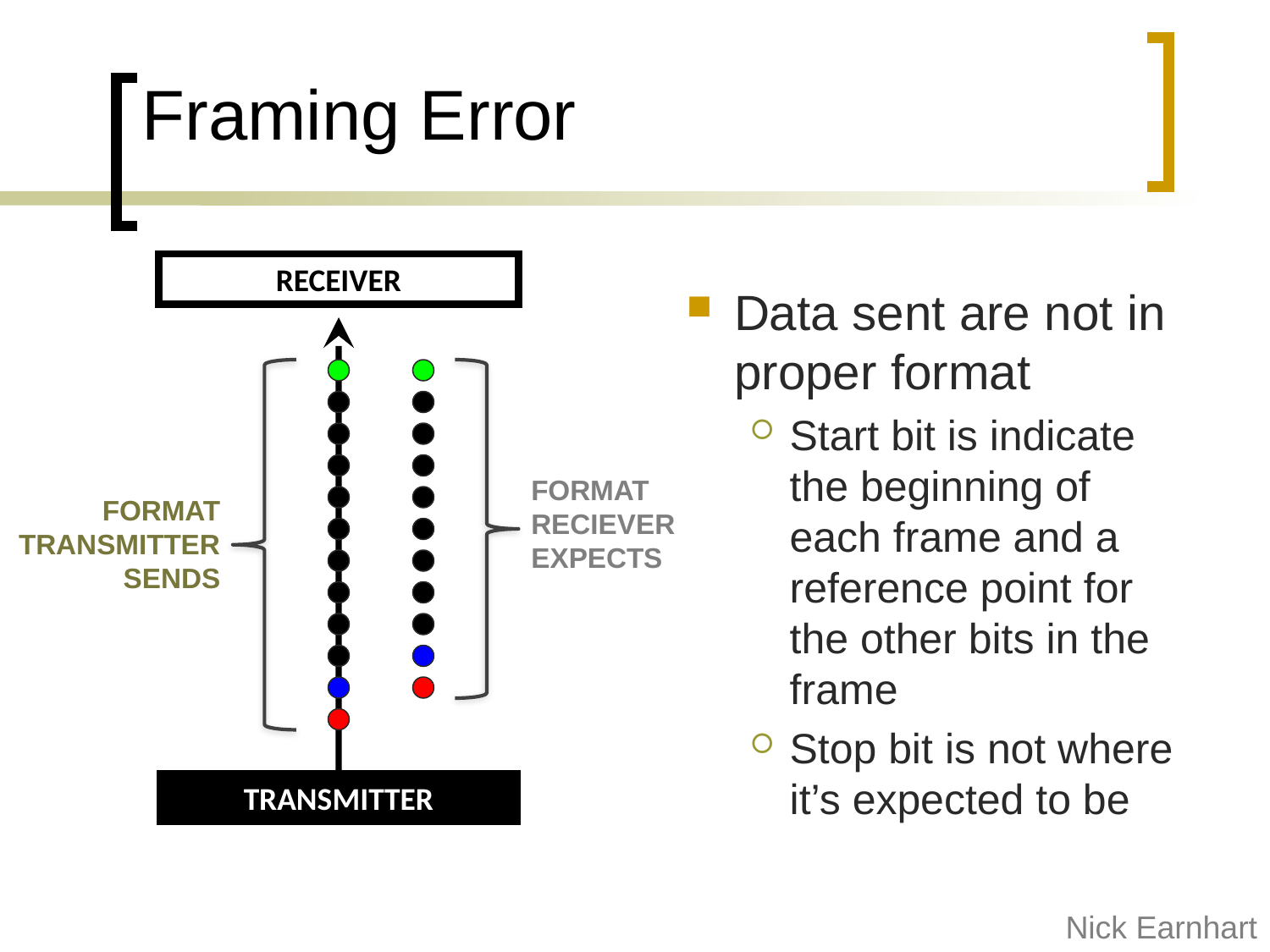

Framing Error

RECEIVER
Data sent are not in proper format
Start bit is indicate the beginning of each frame and a reference point for the other bits in the frame
Stop bit is not where it’s expected to be

FORMAT RECIEVER EXPECTS
FORMAT TRANSMITTER SENDS

TRANSMITTER
Nick Earnhart